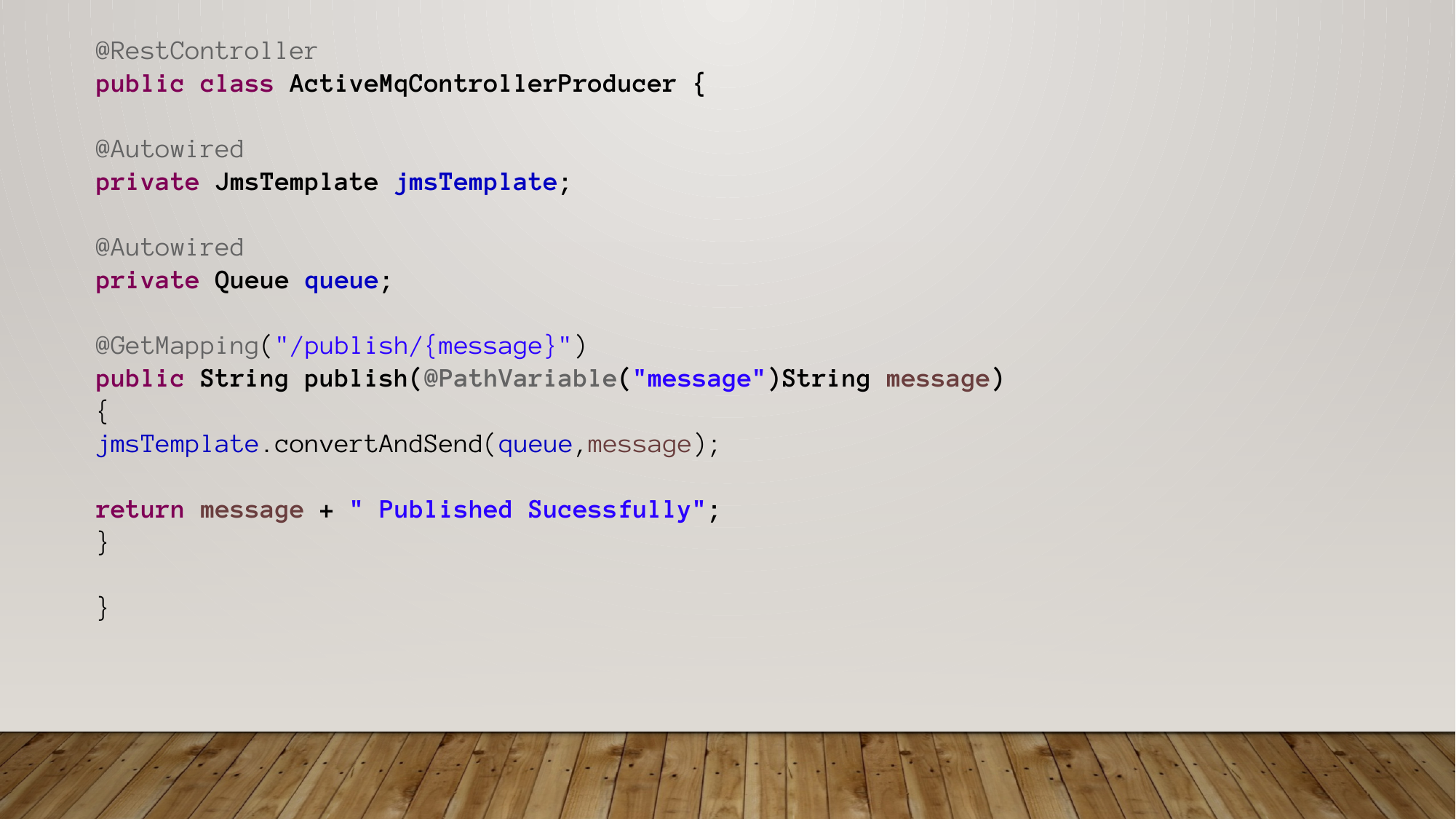

@RestController
public class ActiveMqControllerProducer {

@Autowired
private JmsTemplate jmsTemplate;

@Autowired
private Queue queue;

@GetMapping("/publish/{message}")
public String publish(@PathVariable("message")String message)
{
jmsTemplate.convertAndSend(queue,message);

return message + " Published Sucessfully";
}

}